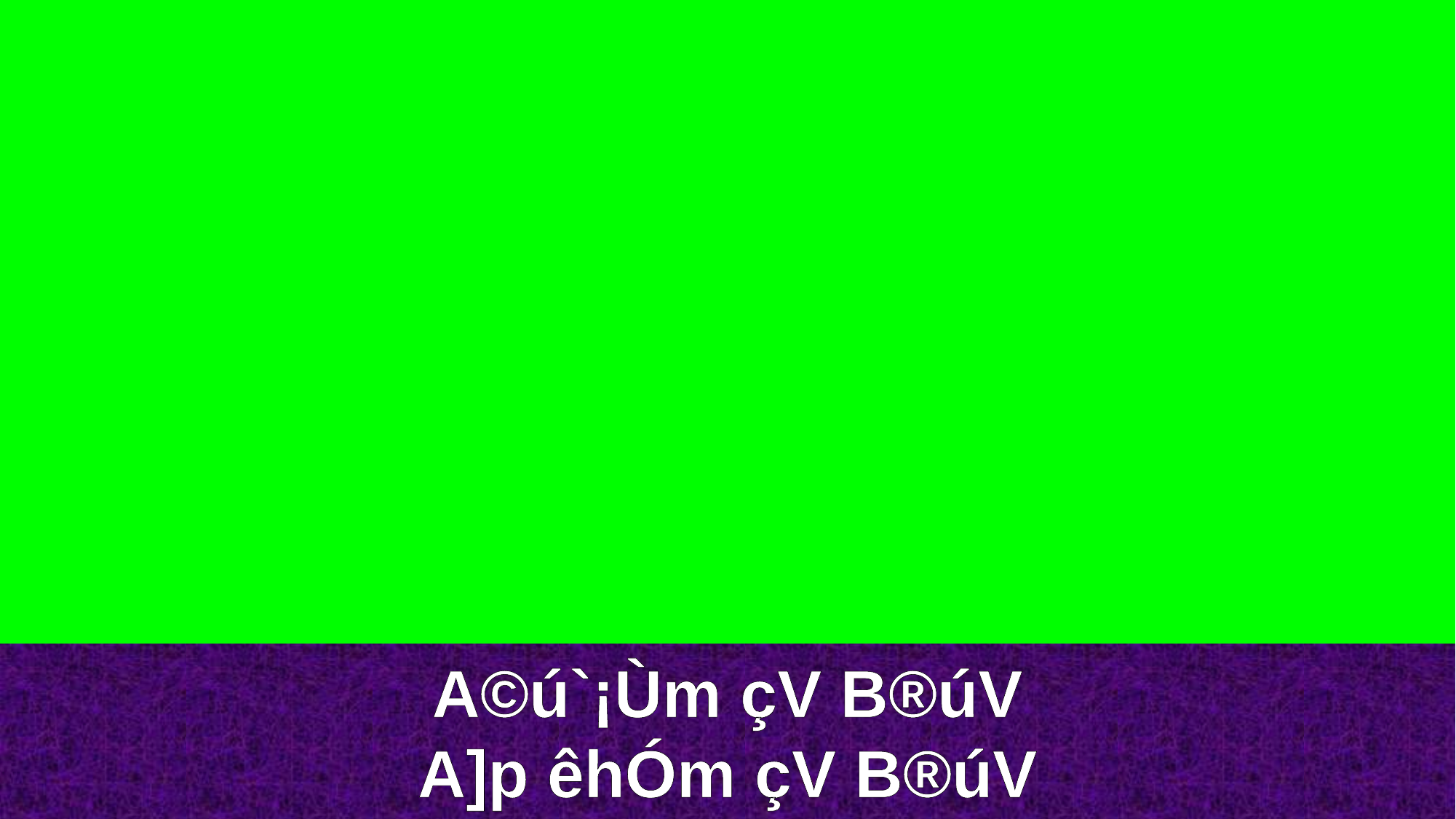

A©ú`¡Ùm çV B®úV
A]p êhÓm çV B®úV